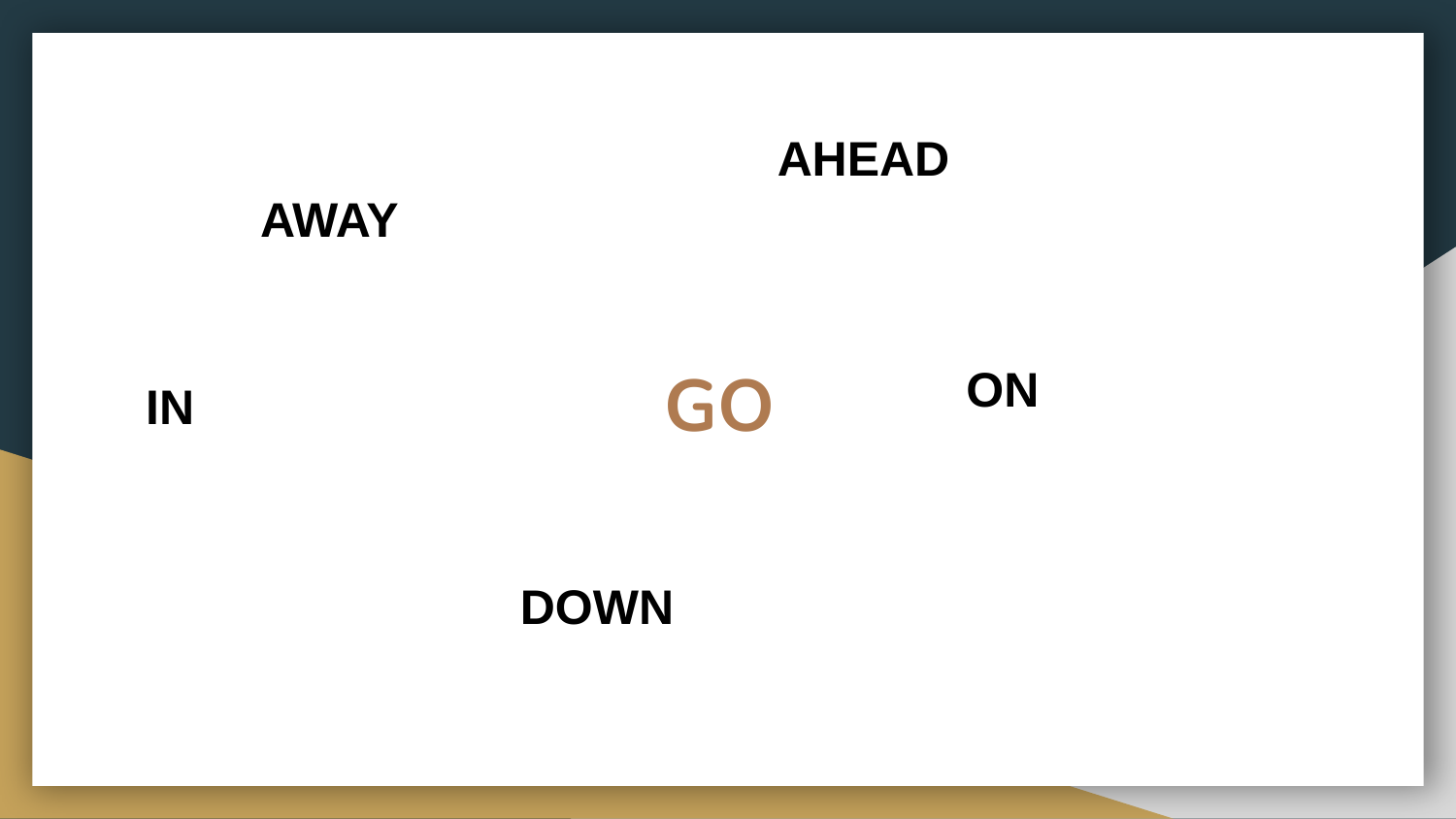

AHEAD
AWAY
# GO
ON
IN
DOWN